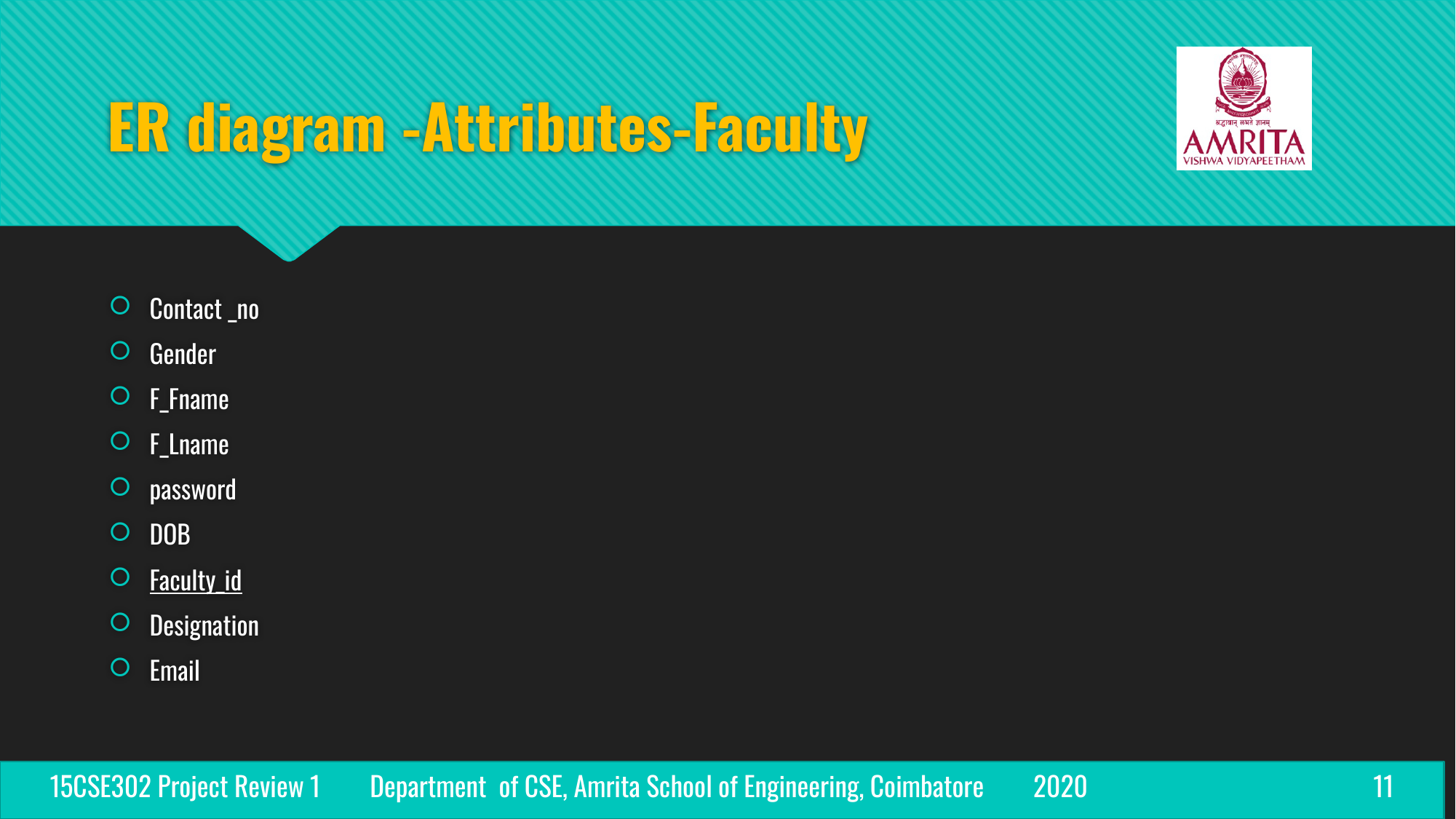

# ER diagram -Attributes-Faculty

Contact _no
Gender
F_Fname
F_Lname
password
DOB
Faculty_id
Designation
Email